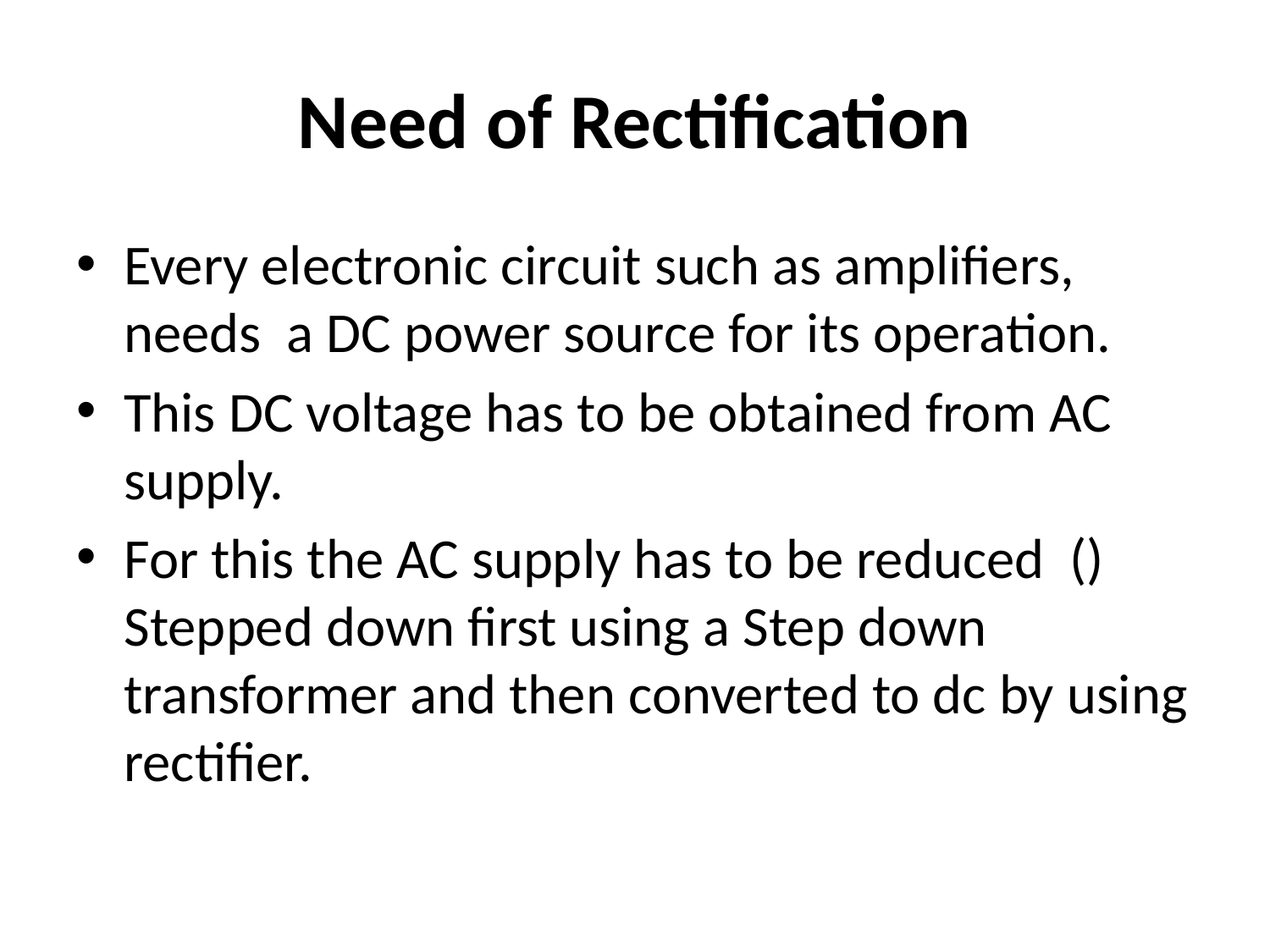

# Need of Rectification
Every electronic circuit such as amplifiers, needs  a DC power source for its operation.
This DC voltage has to be obtained from AC supply.
For this the AC supply has to be reduced  () Stepped down first using a Step down transformer and then converted to dc by using rectifier.